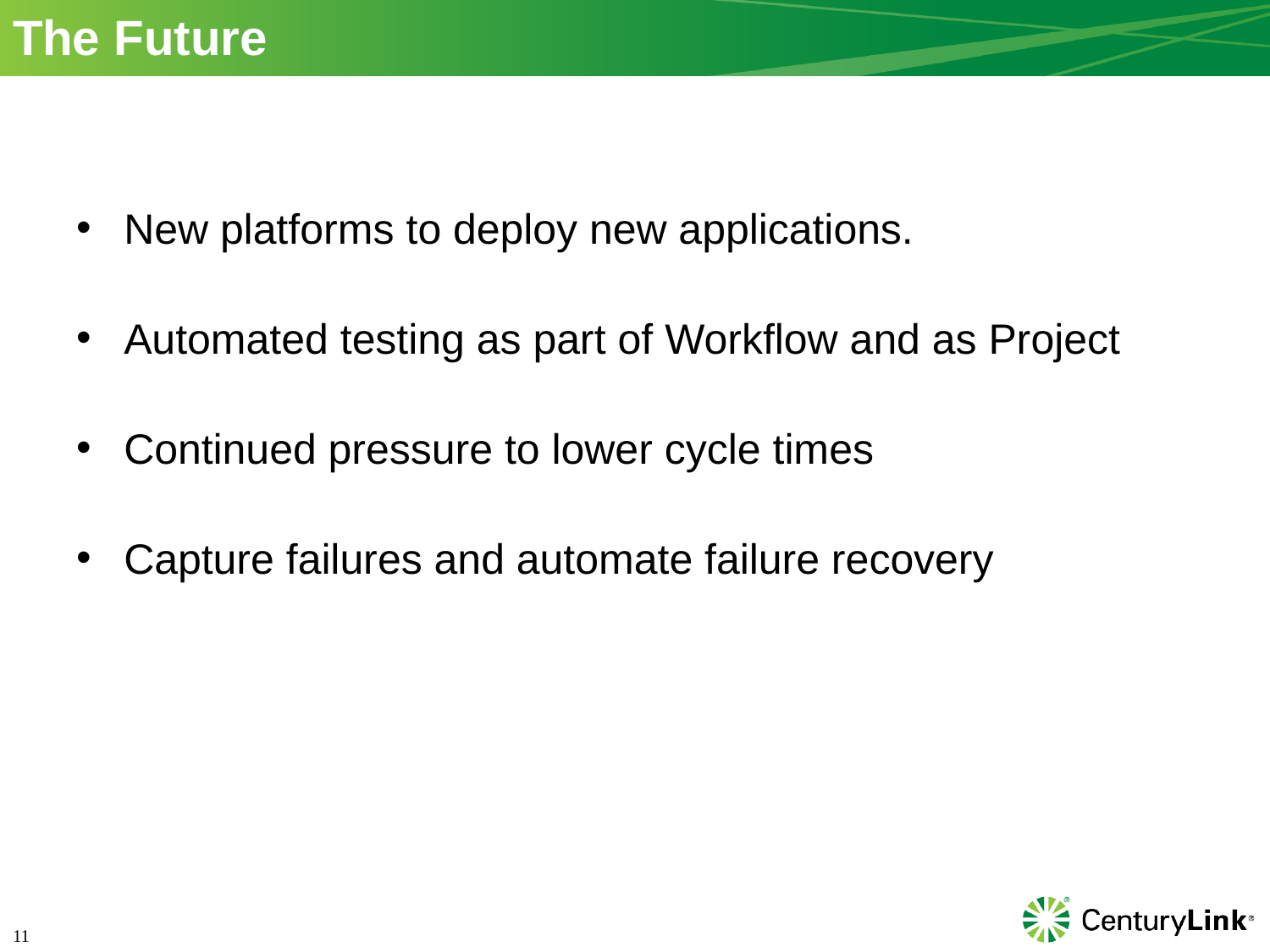

# The Future
New platforms to deploy new applications.
Automated testing as part of Workflow and as Project
Continued pressure to lower cycle times
Capture failures and automate failure recovery
11